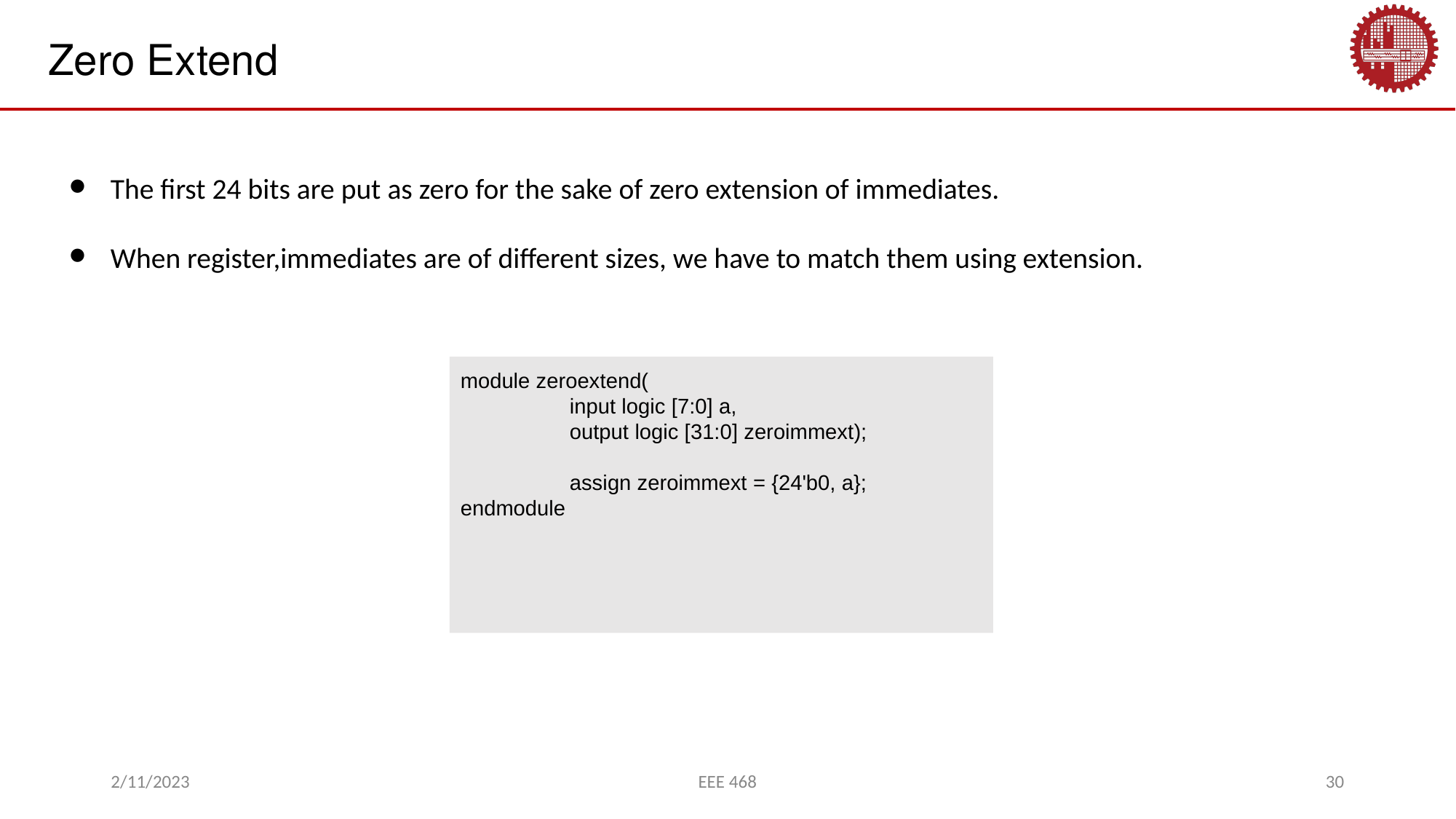

Zero Extend

The first 24 bits are put as zero for the sake of zero extension of immediates.

When register,immediates are of different sizes, we have to match them using extension.
module zeroextend(
	input logic [7:0] a,
	output logic [31:0] zeroimmext);

	assign zeroimmext = {24'b0, a};
endmodule

2/11/2023
EEE 468
30